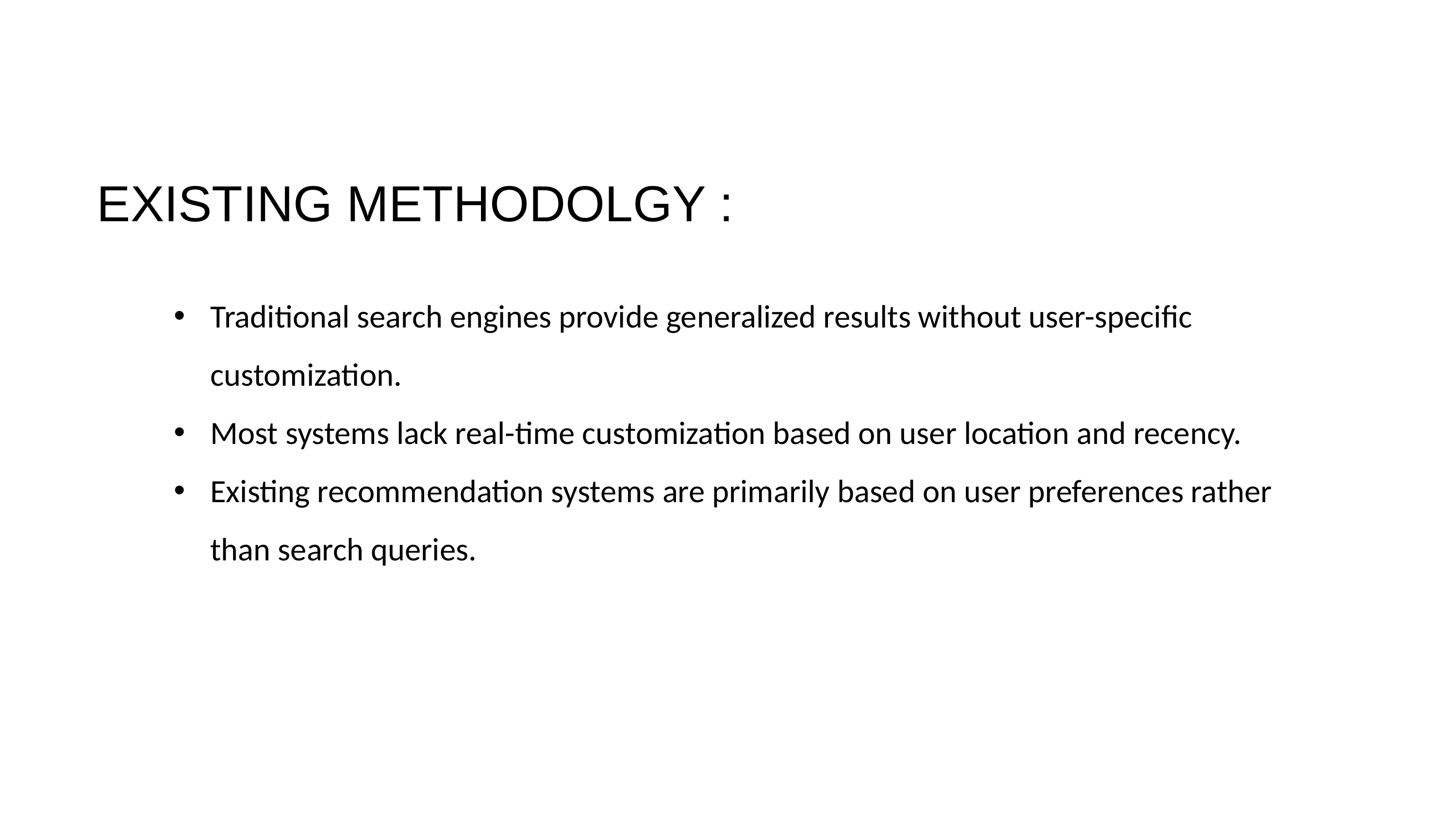

EXISTING METHODOLGY :

Traditional search engines provide generalized results without user-specific customization.
Most systems lack real-time customization based on user location and recency.
Existing recommendation systems are primarily based on user preferences rather than search queries.